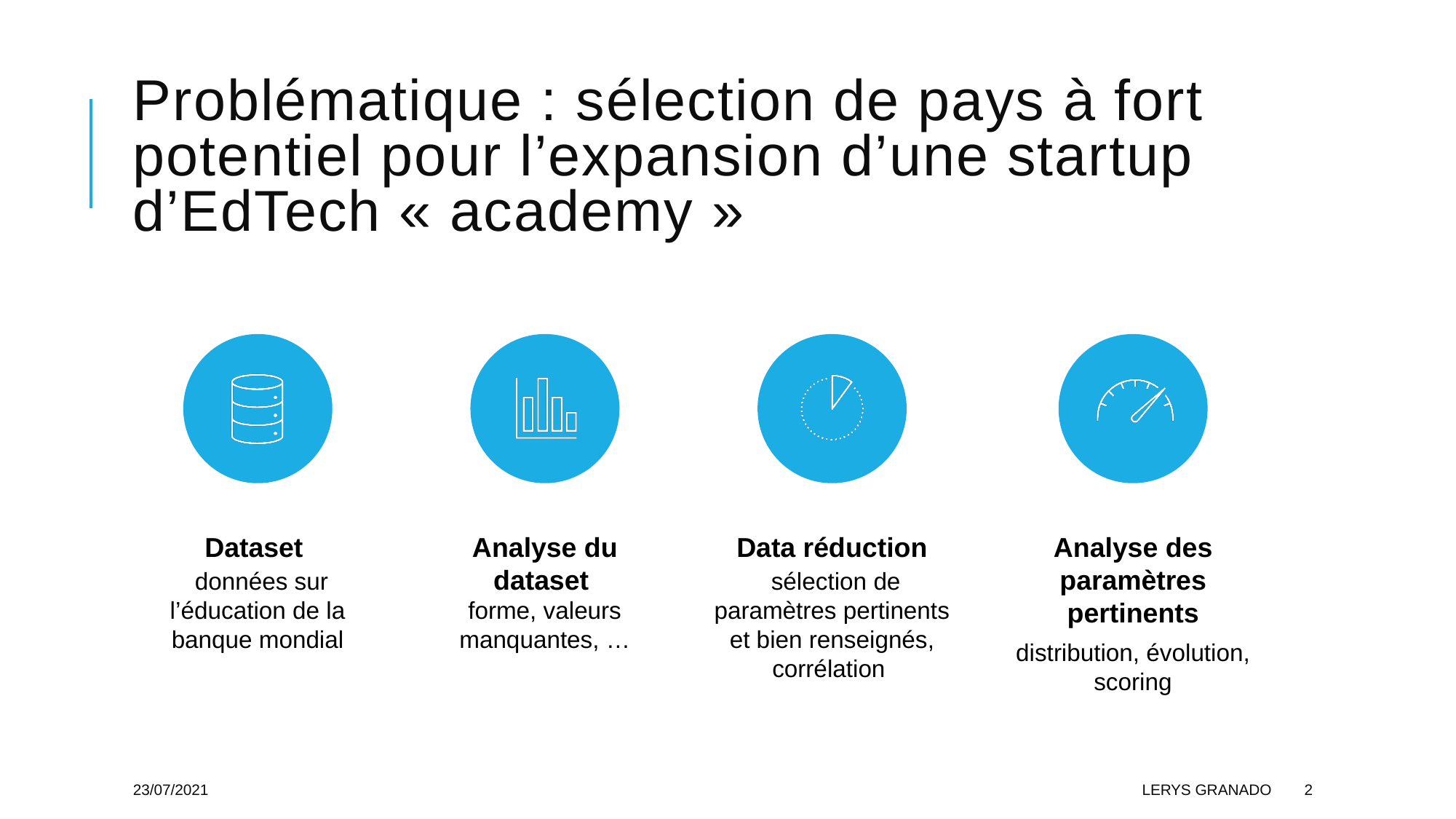

# Problématique : sélection de pays à fort potentiel pour l’expansion d’une startup d’EdTech « academy »
Dataset
 données sur l’éducation de la banque mondial
Analyse du dataset
forme, valeurs manquantes, …
Data réduction
 sélection de paramètres pertinents et bien renseignés, corrélation
Analyse des paramètres pertinents
distribution, évolution, scoring

23/07/2021
Lerys Granado
2